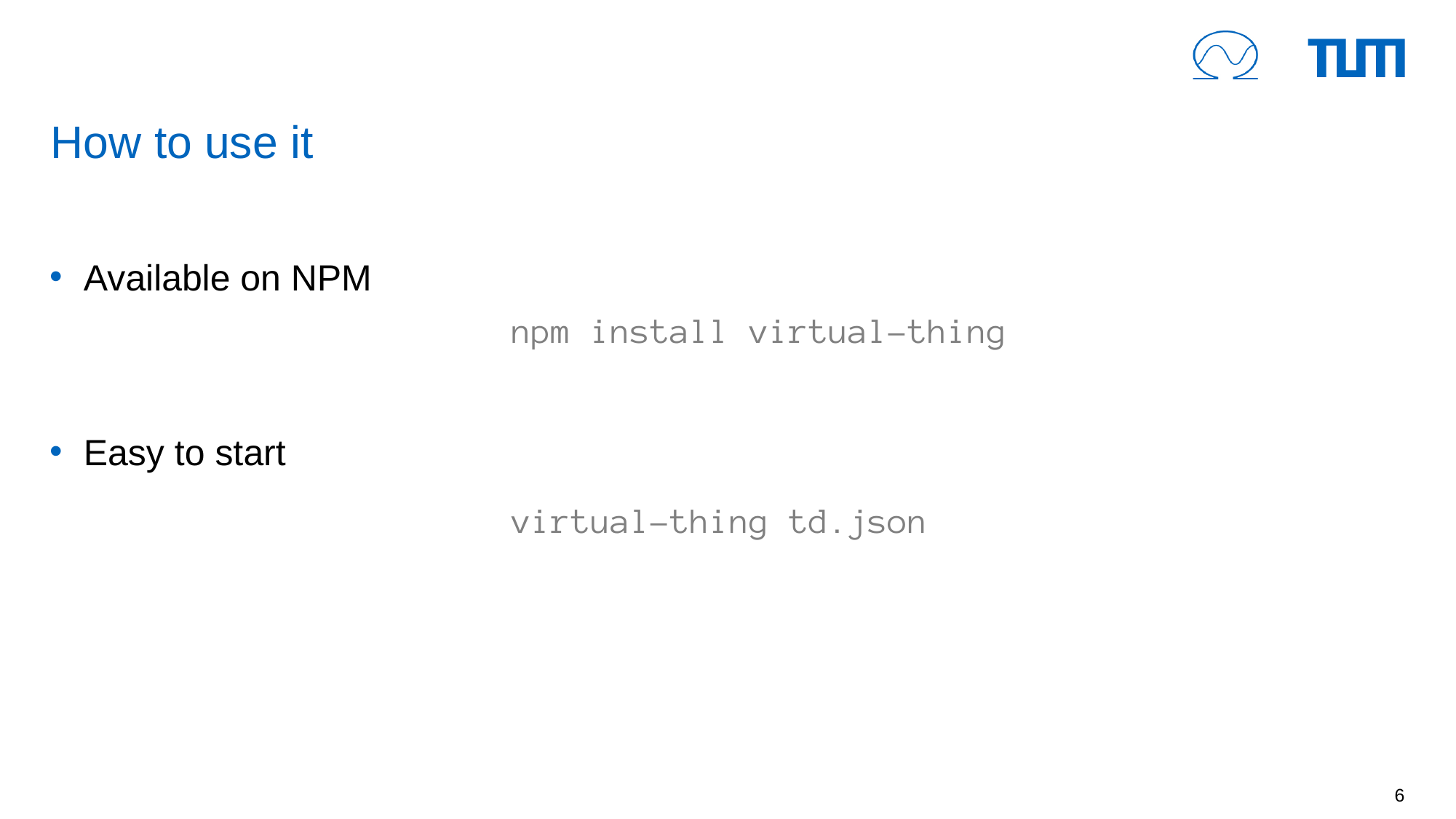

# How to use it
Available on NPM

Easy to start
npm install virtual-thing
virtual-thing td.json

6